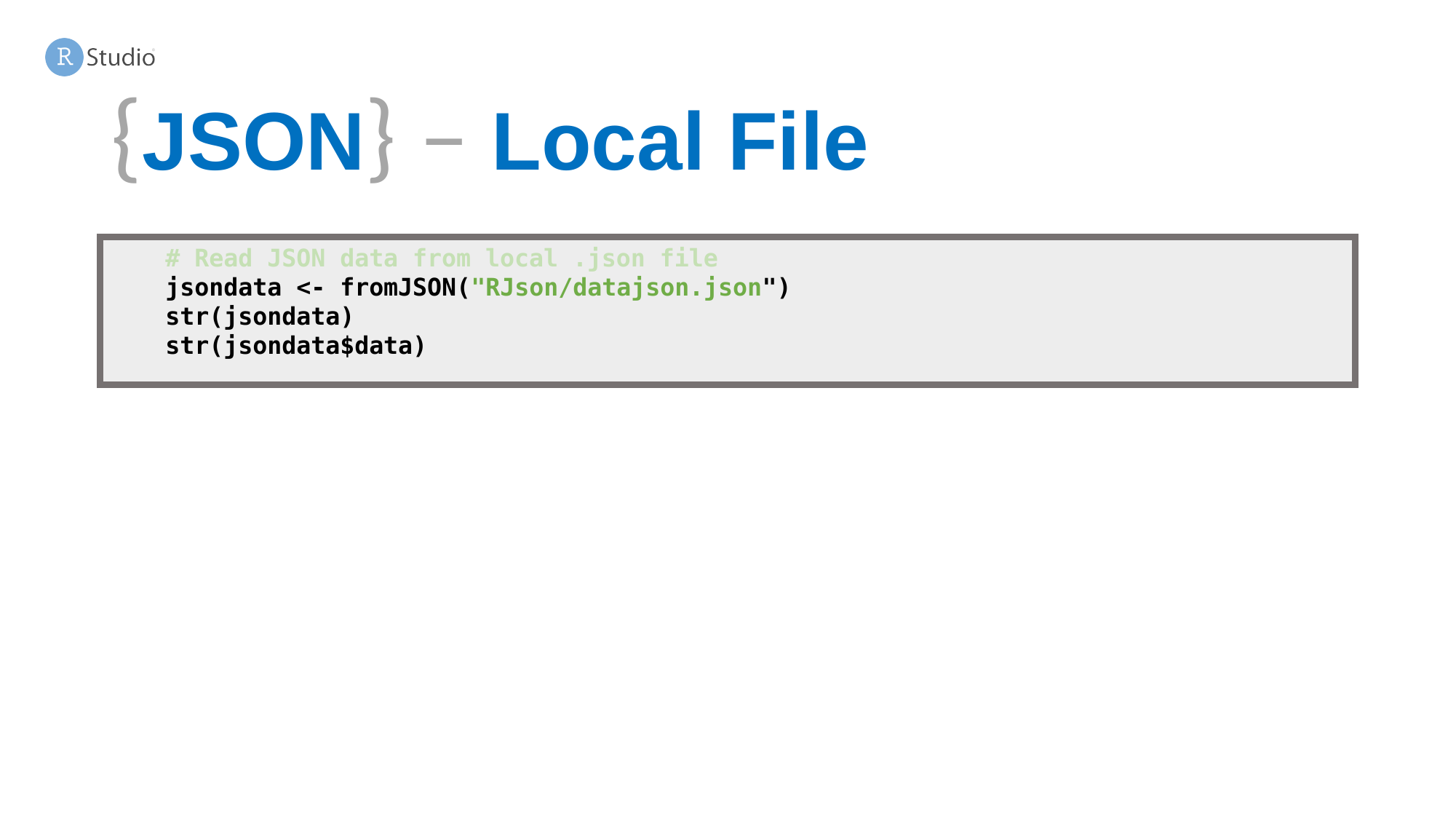

# {JSON} – Local File
# Read JSON data from local .json file
jsondata <- fromJSON("RJson/datajson.json")
str(jsondata)
str(jsondata$data)